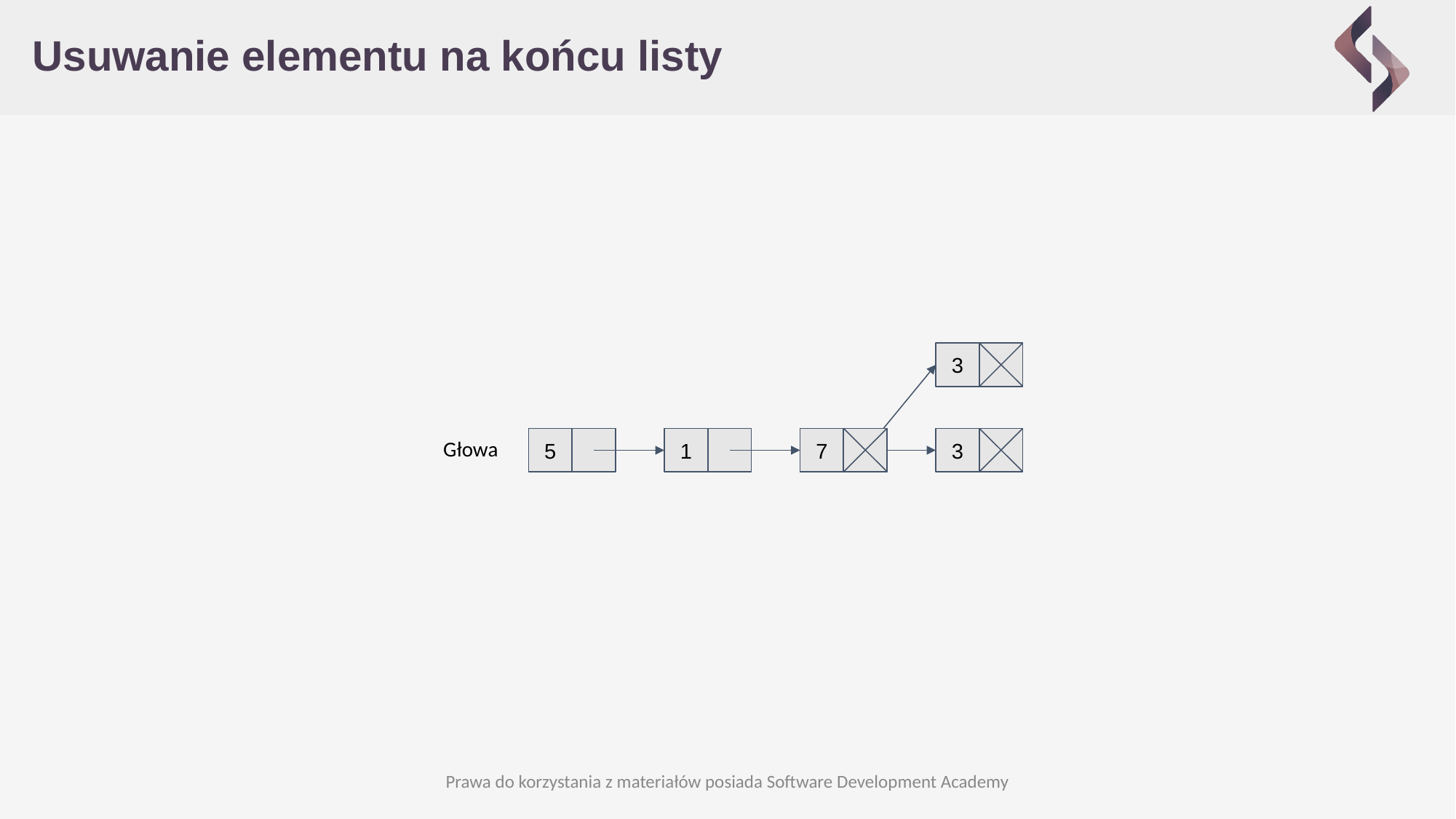

# Usuwanie elementu na końcu listy
3

Głowa
5

1

7

7

3

Prawa do korzystania z materiałów posiada Software Development Academy